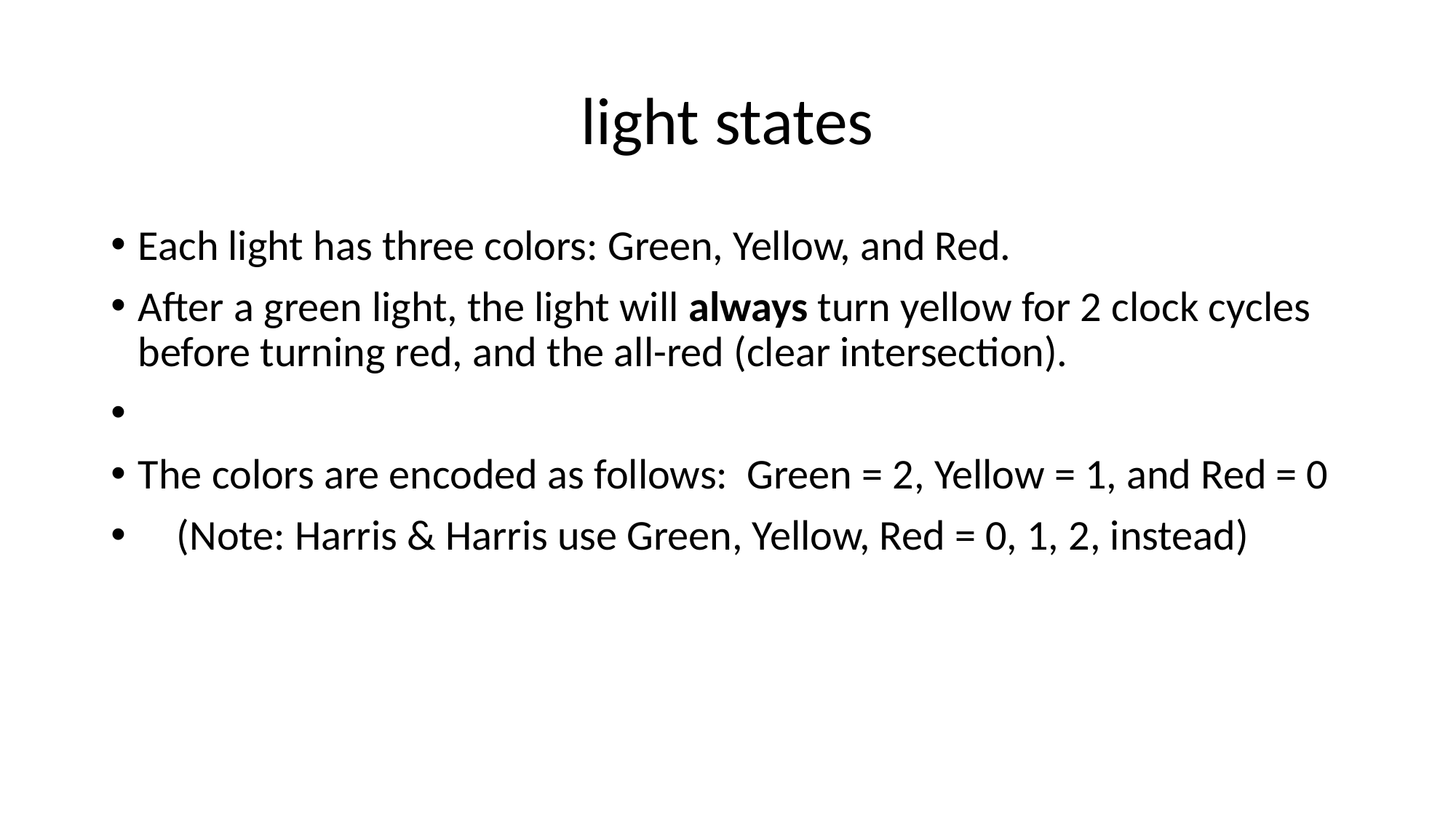

# light states
Each light has three colors: Green, Yellow, and Red.
After a green light, the light will always turn yellow for 2 clock cycles before turning red, and the all-red (clear intersection).

The colors are encoded as follows:  Green = 2, Yellow = 1, and Red = 0
    (Note: Harris & Harris use Green, Yellow, Red = 0, 1, 2, instead)